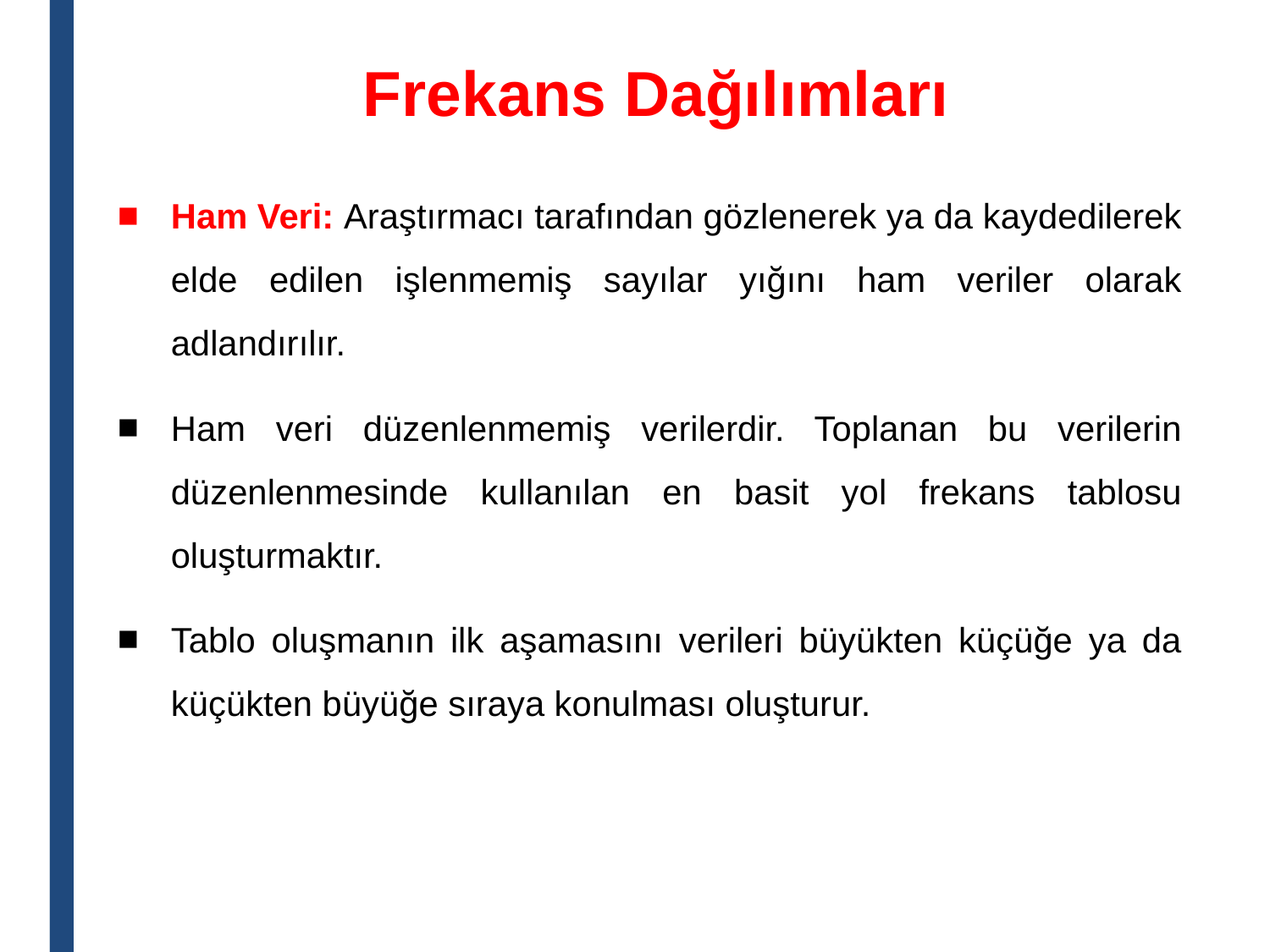

# Frekans Dağılımları
Ham Veri: Araştırmacı tarafından gözlenerek ya da kaydedilerek elde edilen işlenmemiş sayılar yığını ham veriler olarak adlandırılır.
Ham veri düzenlenmemiş verilerdir. Toplanan bu verilerin düzenlenmesinde kullanılan en basit yol frekans tablosu oluşturmaktır.
Tablo oluşmanın ilk aşamasını verileri büyükten küçüğe ya da küçükten büyüğe sıraya konulması oluşturur.